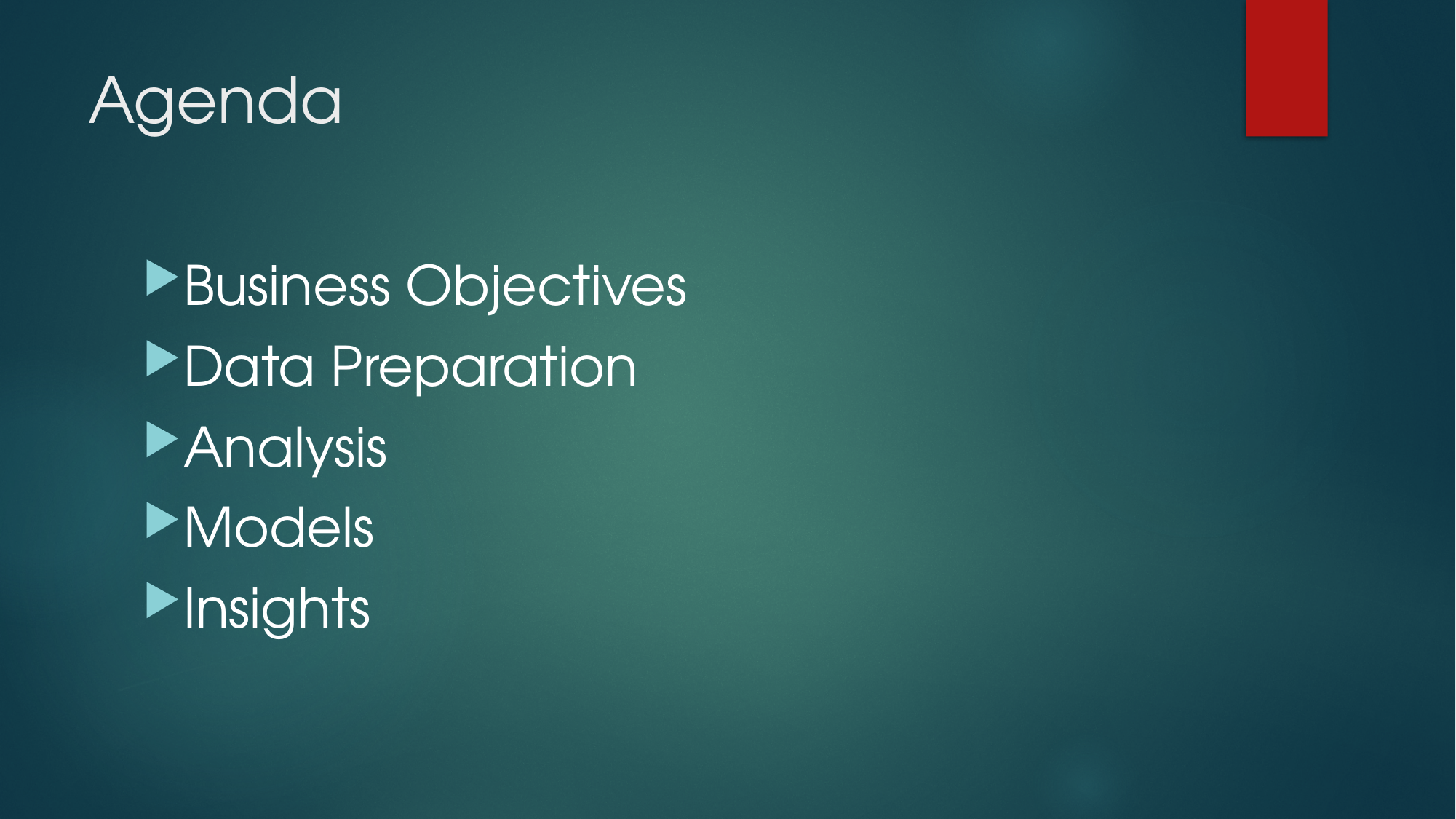

# Agenda
Business Objectives
Data Preparation
Analysis
Models
Insights